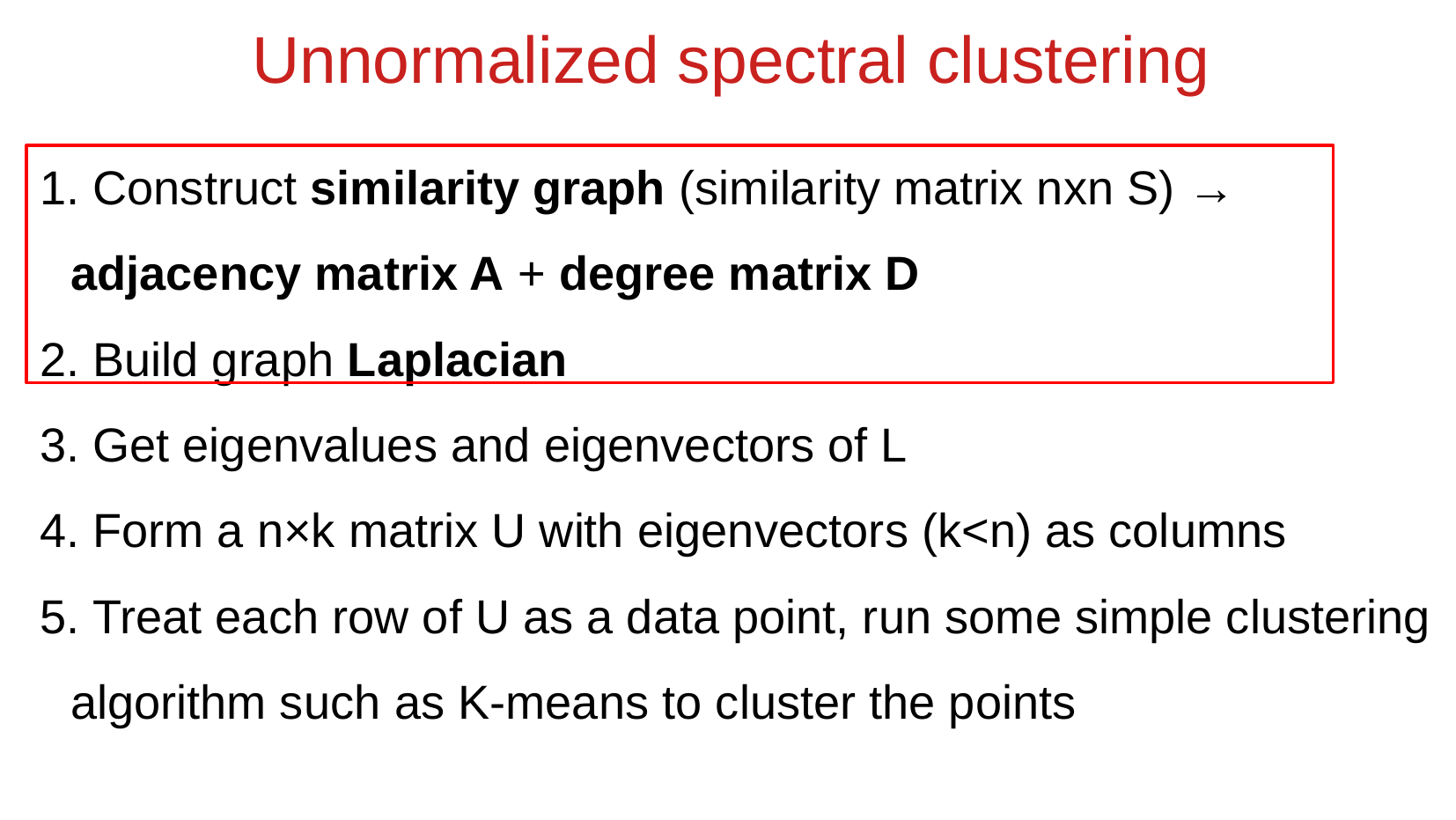

Unnormalized spectral clustering
 Construct similarity graph (similarity matrix nxn S) → adjacency matrix A + degree matrix D
 Build graph Laplacian
 Get eigenvalues and eigenvectors of L
 Form a n×k matrix U with eigenvectors (k<n) as columns
 Treat each row of U as a data point, run some simple clustering algorithm such as K-means to cluster the points